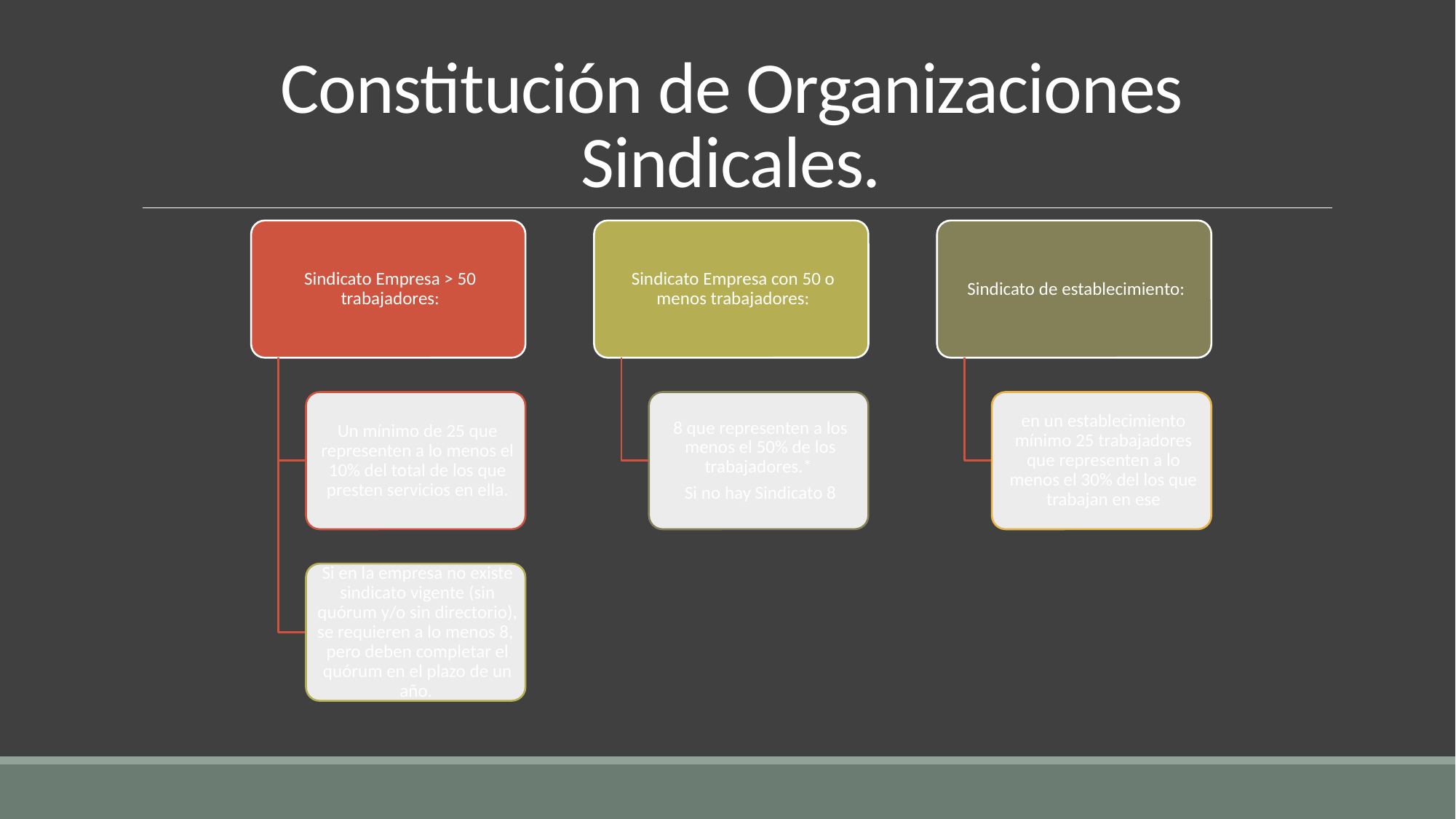

# Constitución de Organizaciones Sindicales.
Sindicato Empresa > 50 trabajadores:
Un mínimo de 25 que representen a lo menos el 10% del total de los que presten servicios en ella.
Si en la empresa no existe sindicato vigente (sin quórum y/o sin directorio), se requieren a lo menos 8,  pero deben completar el quórum en el plazo de un año.
Sindicato Empresa con 50 o menos trabajadores:
8 que representen a los menos el 50% de los trabajadores.*
Si no hay Sindicato 8
Sindicato de establecimiento:
en un establecimiento mínimo 25 trabajadores que representen a lo menos el 30% del los que trabajan en ese